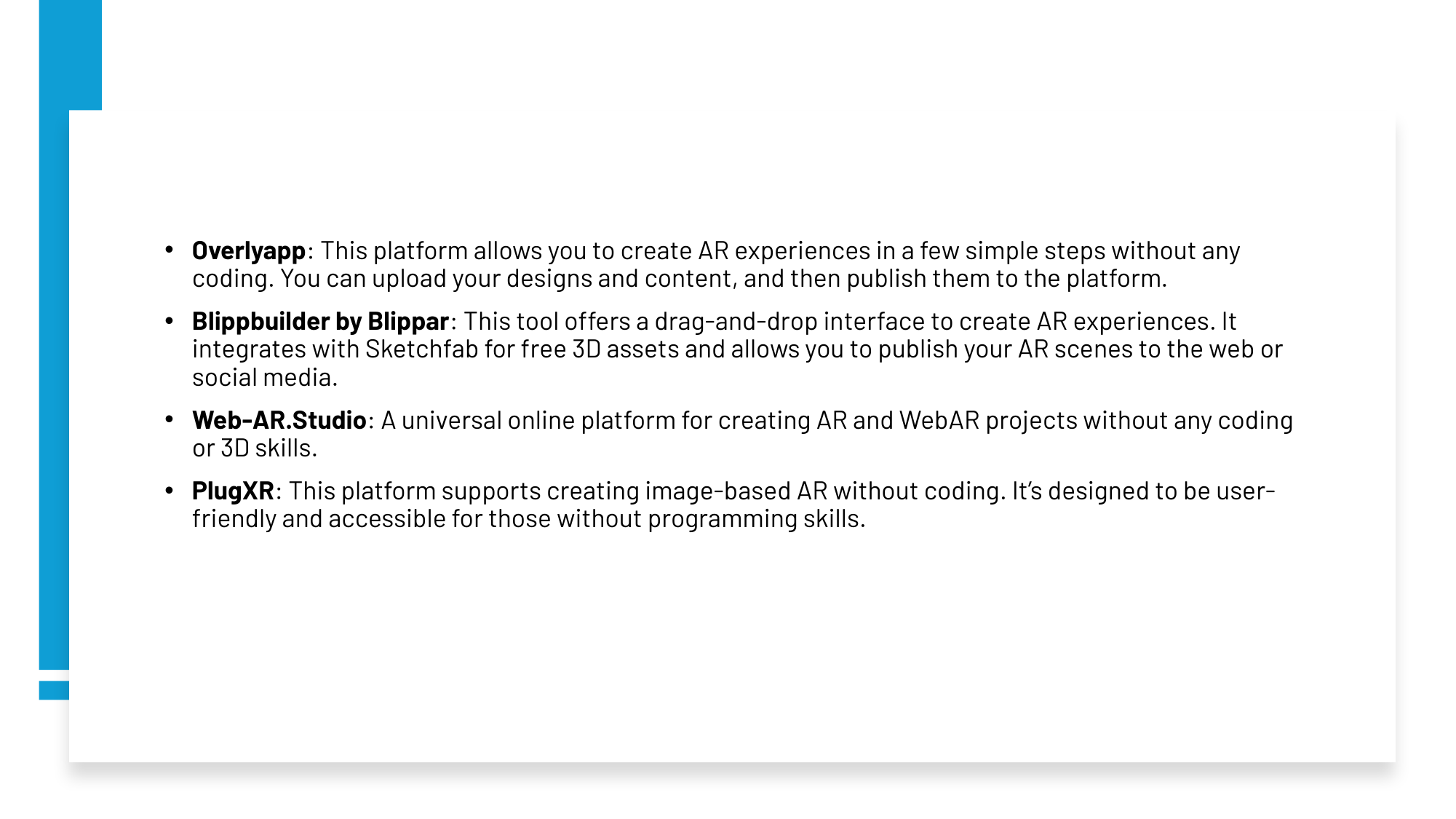

Overlyapp: This platform allows you to create AR experiences in a few simple steps without any coding. You can upload your designs and content, and then publish them to the platform.
Blippbuilder by Blippar: This tool offers a drag-and-drop interface to create AR experiences. It integrates with Sketchfab for free 3D assets and allows you to publish your AR scenes to the web or social media.
Web-AR.Studio: A universal online platform for creating AR and WebAR projects without any coding or 3D skills.
PlugXR: This platform supports creating image-based AR without coding. It’s designed to be user-friendly and accessible for those without programming skills.

#